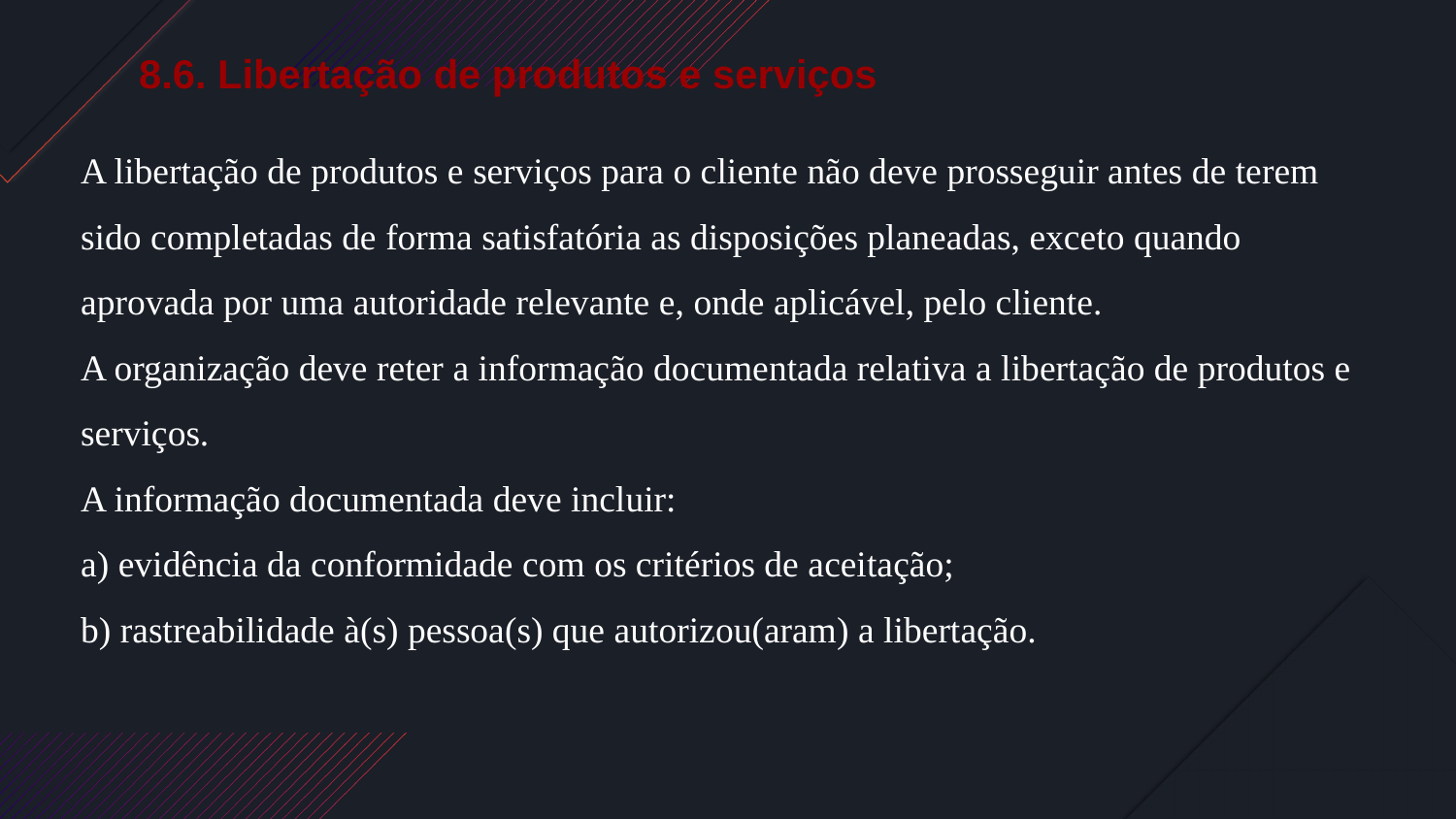

8.6. Libertação de produtos e serviços
# A libertação de produtos e serviços para o cliente não deve prosseguir antes de terem sido completadas de forma satisfatória as disposições planeadas, exceto quando aprovada por uma autoridade relevante e, onde aplicável, pelo cliente. A organização deve reter a informação documentada relativa a libertação de produtos e serviços. A informação documentada deve incluir: a) evidência da conformidade com os critérios de aceitação; b) rastreabilidade à(s) pessoa(s) que autorizou(aram) a libertação.